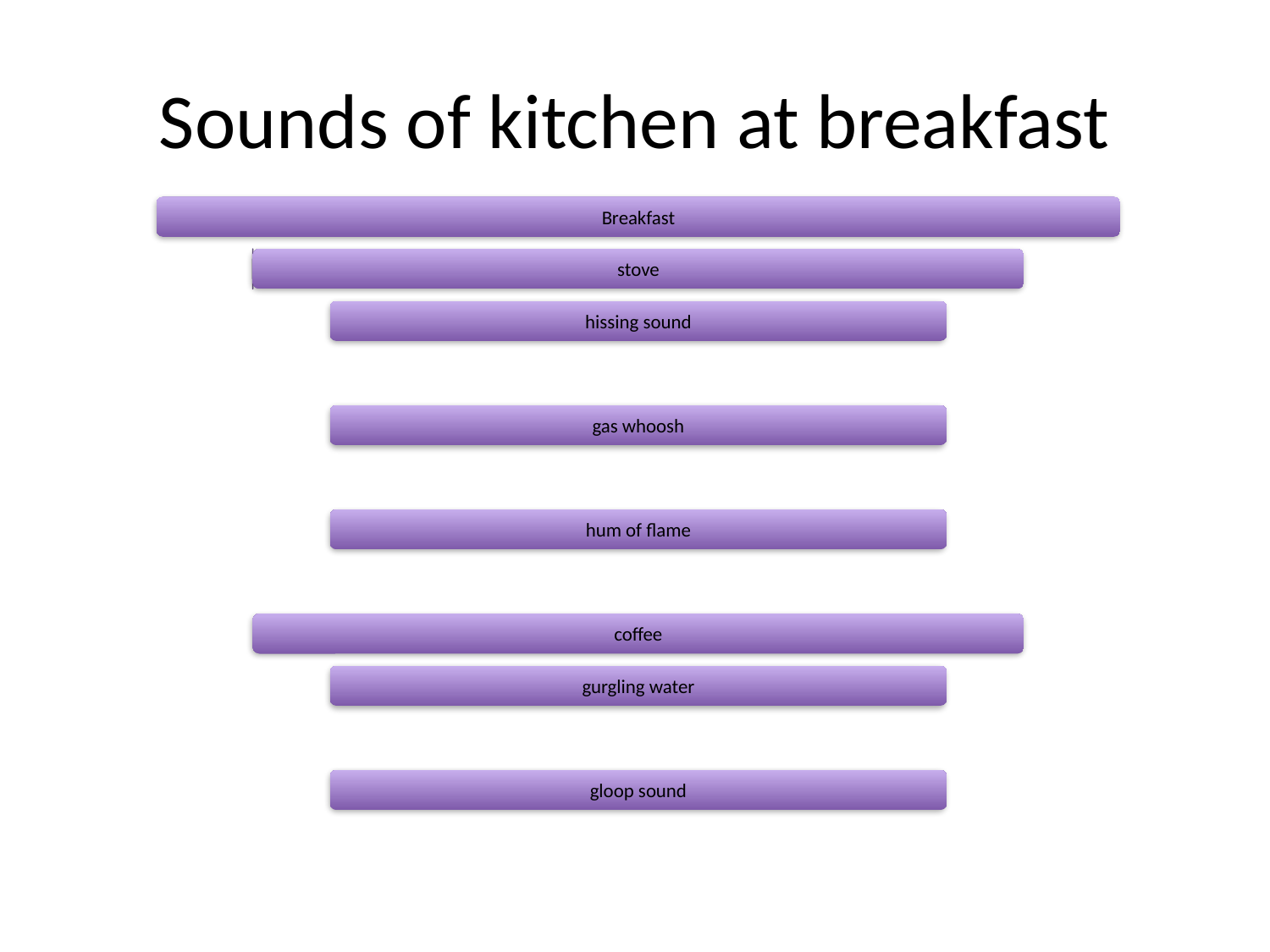

# Sounds of kitchen at breakfast
Breakfast
stove
hissing sound
gas whoosh
coffee
gurgling water
hum of flame
gloop sound